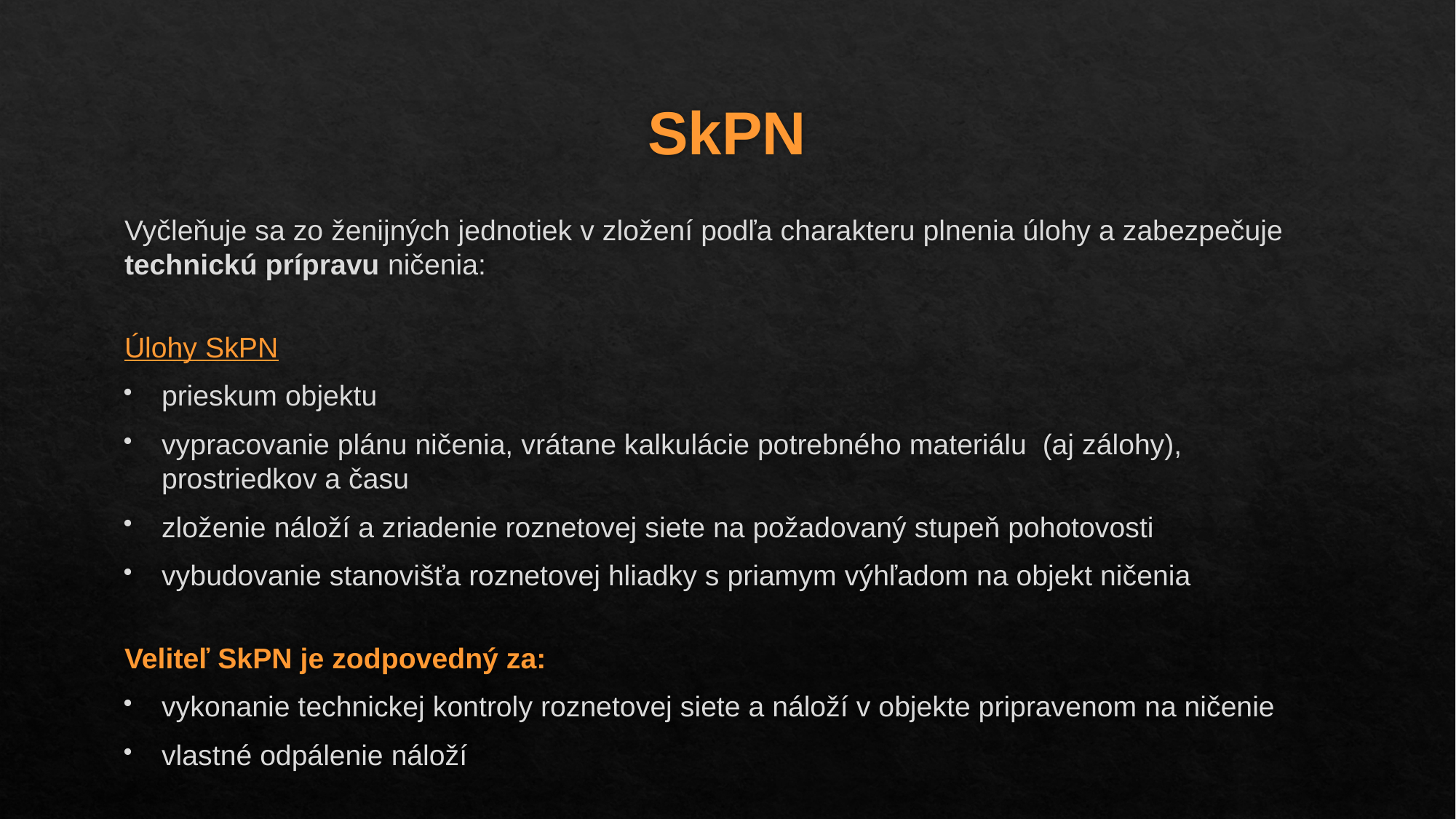

# SkPN
Vyčleňuje sa zo ženijných jednotiek v zložení podľa charakteru plnenia úlohy a zabezpečuje technickú prípravu ničenia:
Úlohy SkPN
prieskum objektu
vypracovanie plánu ničenia, vrátane kalkulácie potrebného materiálu  (aj zálohy), prostriedkov a času
zloženie náloží a zriadenie roznetovej siete na požadovaný stupeň pohotovosti
vybudovanie stanovišťa roznetovej hliadky s priamym výhľadom na objekt ničenia
Veliteľ SkPN je zodpovedný za:
vykonanie technickej kontroly roznetovej siete a náloží v objekte pripravenom na ničenie
vlastné odpálenie náloží